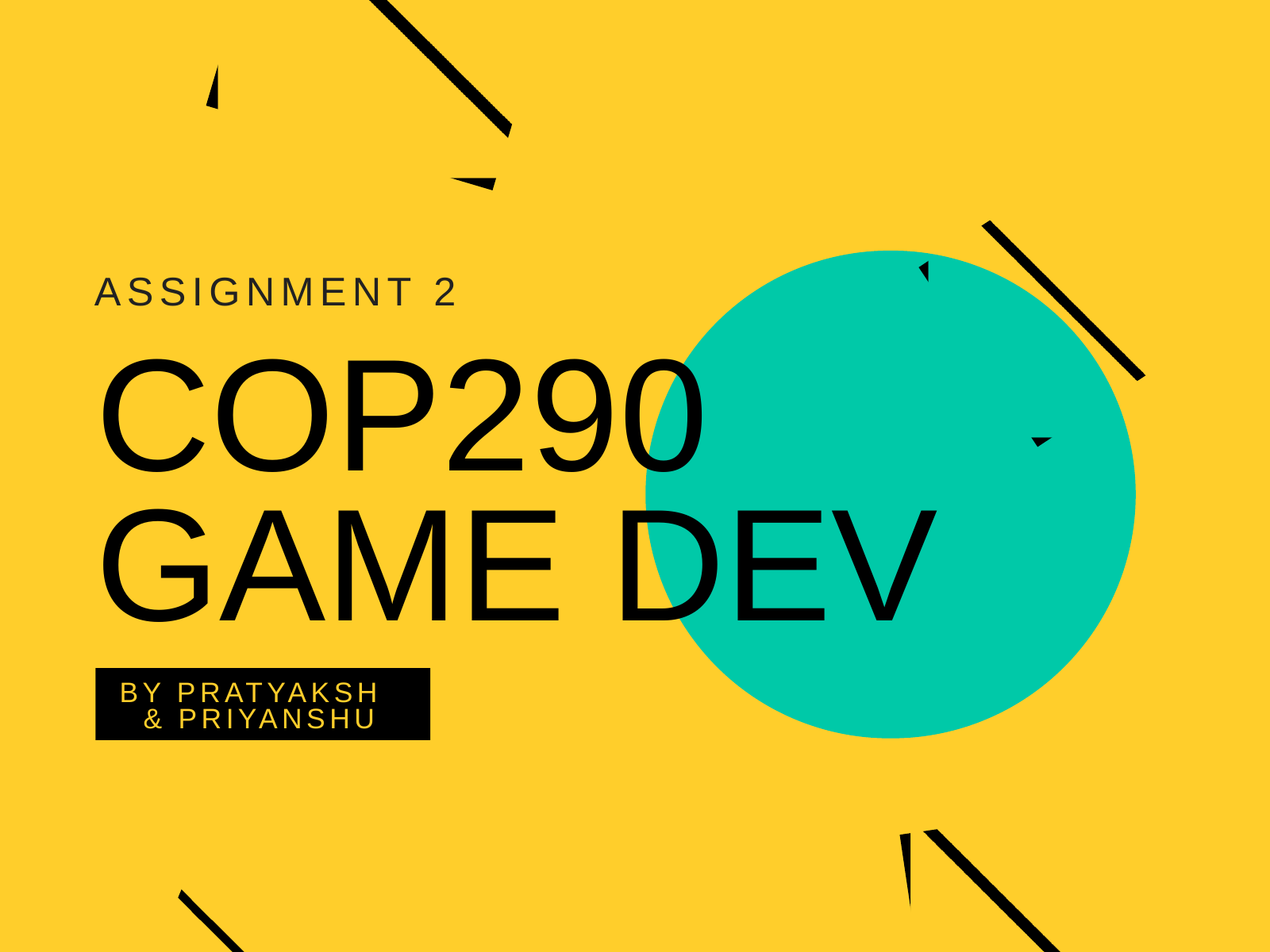

ASSIGNMENT 2
COP290
GAME DEV

BY PRATYAKSH
  & PRIYANSHU